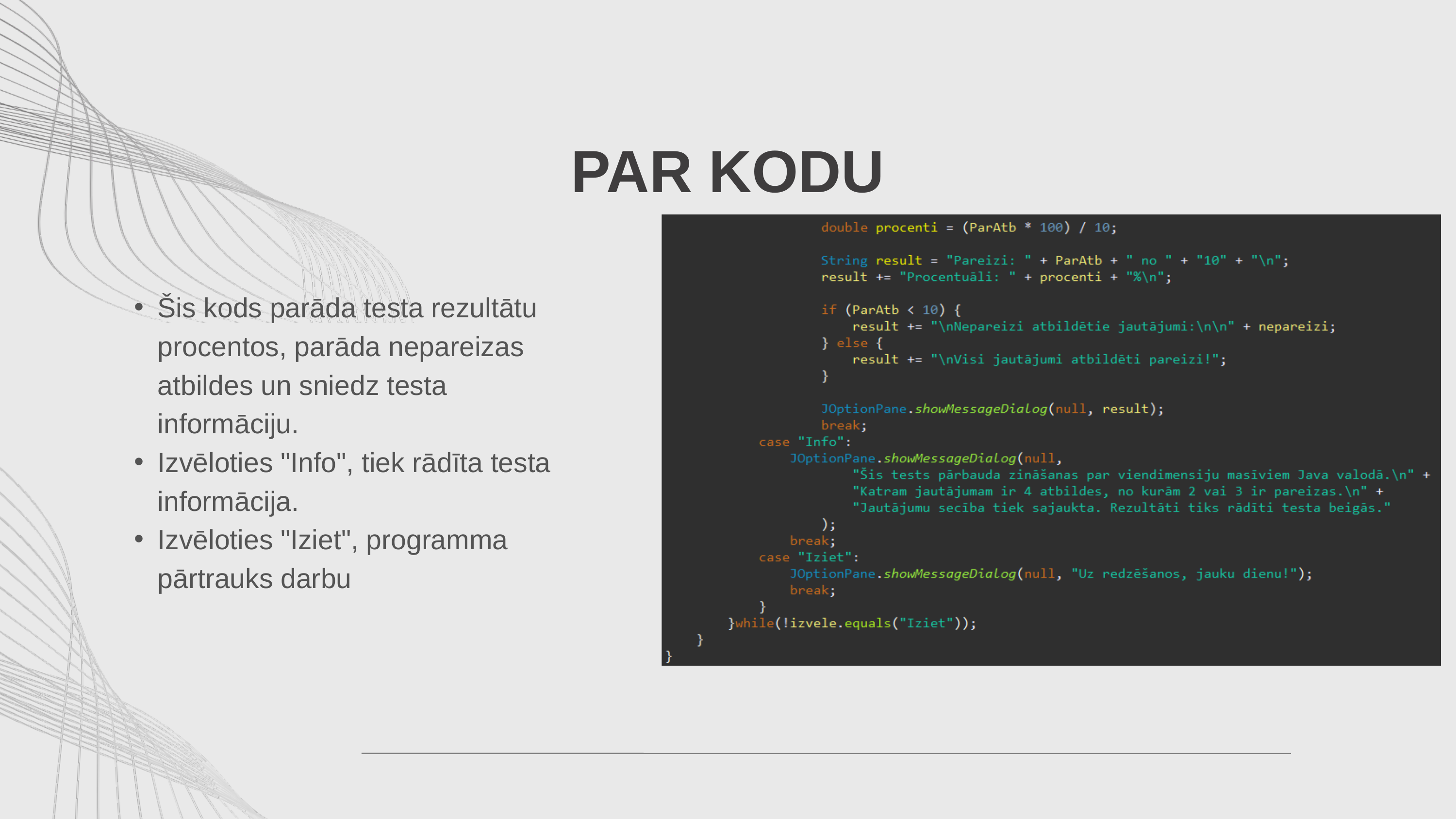

PAR KODU

Šis kods parāda testa rezultātu procentos, parāda nepareizas atbildes un sniedz testa informāciju.
Izvēloties "Info", tiek rādīta testa informācija.
Izvēloties "Iziet", programma pārtrauks darbu